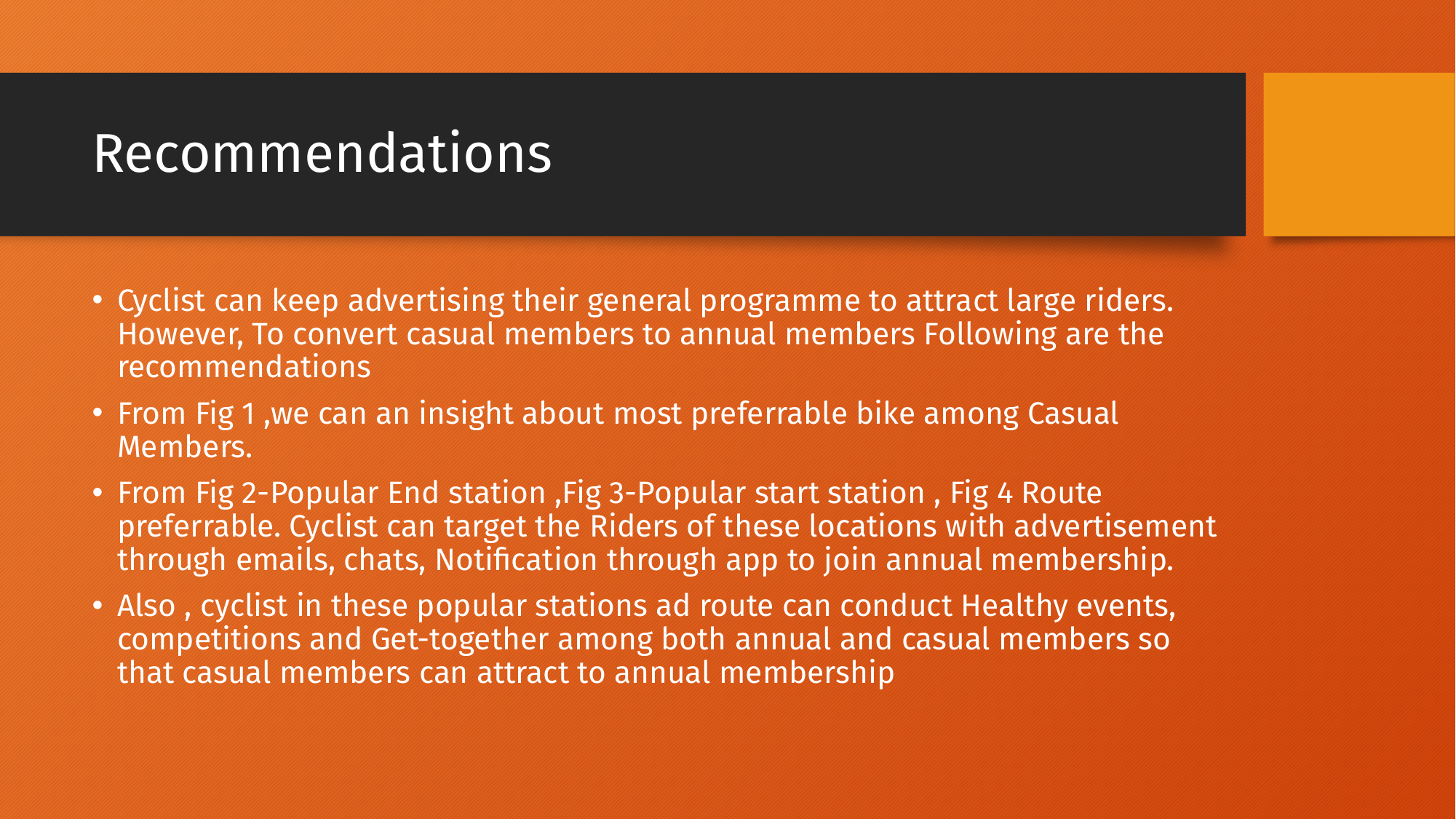

# Recommendations
Cyclist can keep advertising their general programme to attract large riders. However, To convert casual members to annual members Following are the recommendations
From Fig 1 ,we can an insight about most preferrable bike among Casual Members.
From Fig 2-Popular End station ,Fig 3-Popular start station , Fig 4 Route preferrable. Cyclist can target the Riders of these locations with advertisement through emails, chats, Notification through app to join annual membership.
Also , cyclist in these popular stations ad route can conduct Healthy events, competitions and Get-together among both annual and casual members so that casual members can attract to annual membership